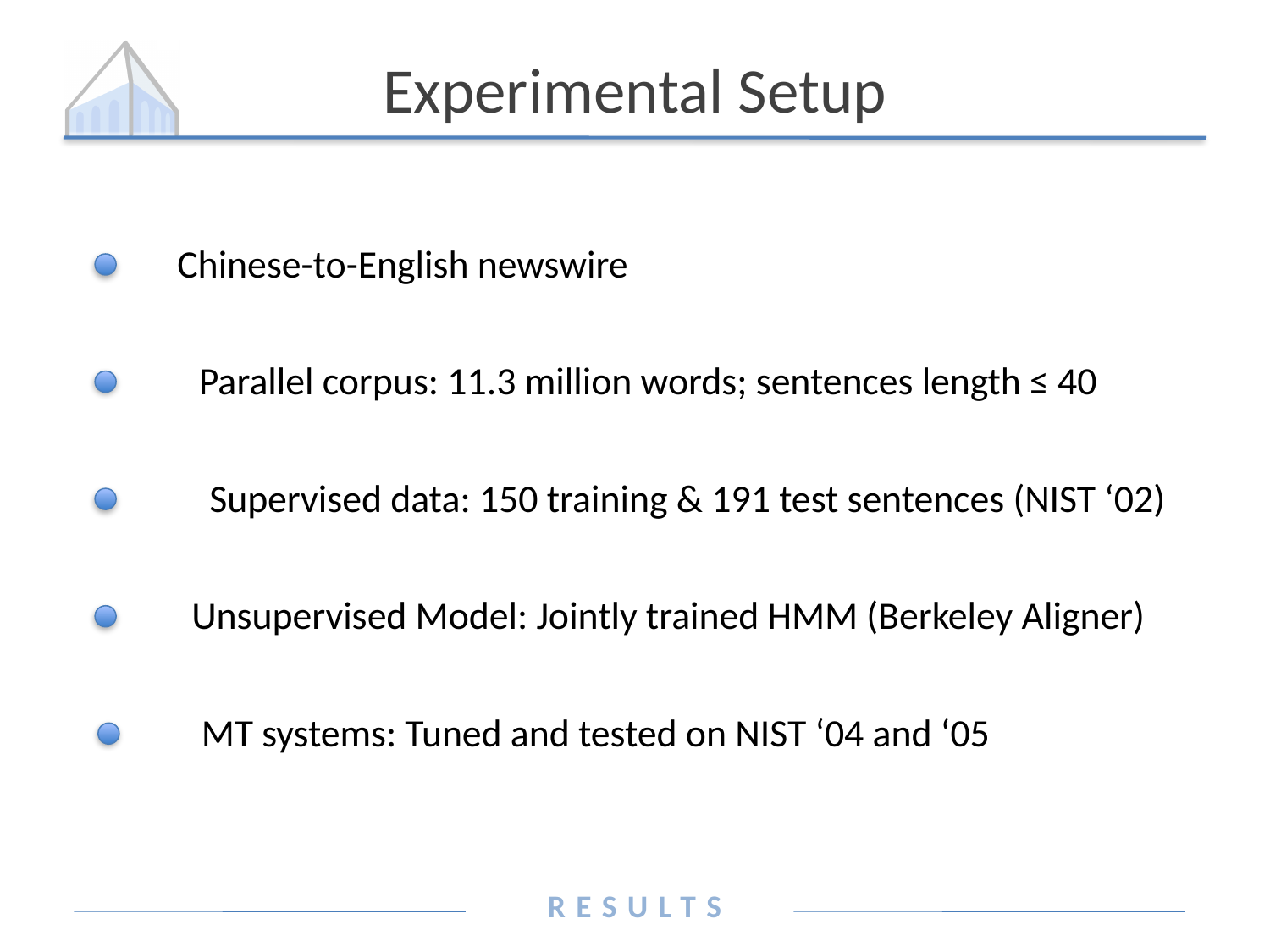

# Experimental Setup
Chinese-to-English newswire

Parallel corpus: 11.3 million words; sentences length ≤ 40

Supervised data: 150 training & 191 test sentences (NIST ‘02)

Unsupervised Model: Jointly trained HMM (Berkeley Aligner)

MT systems: Tuned and tested on NIST ‘04 and ‘05

Results